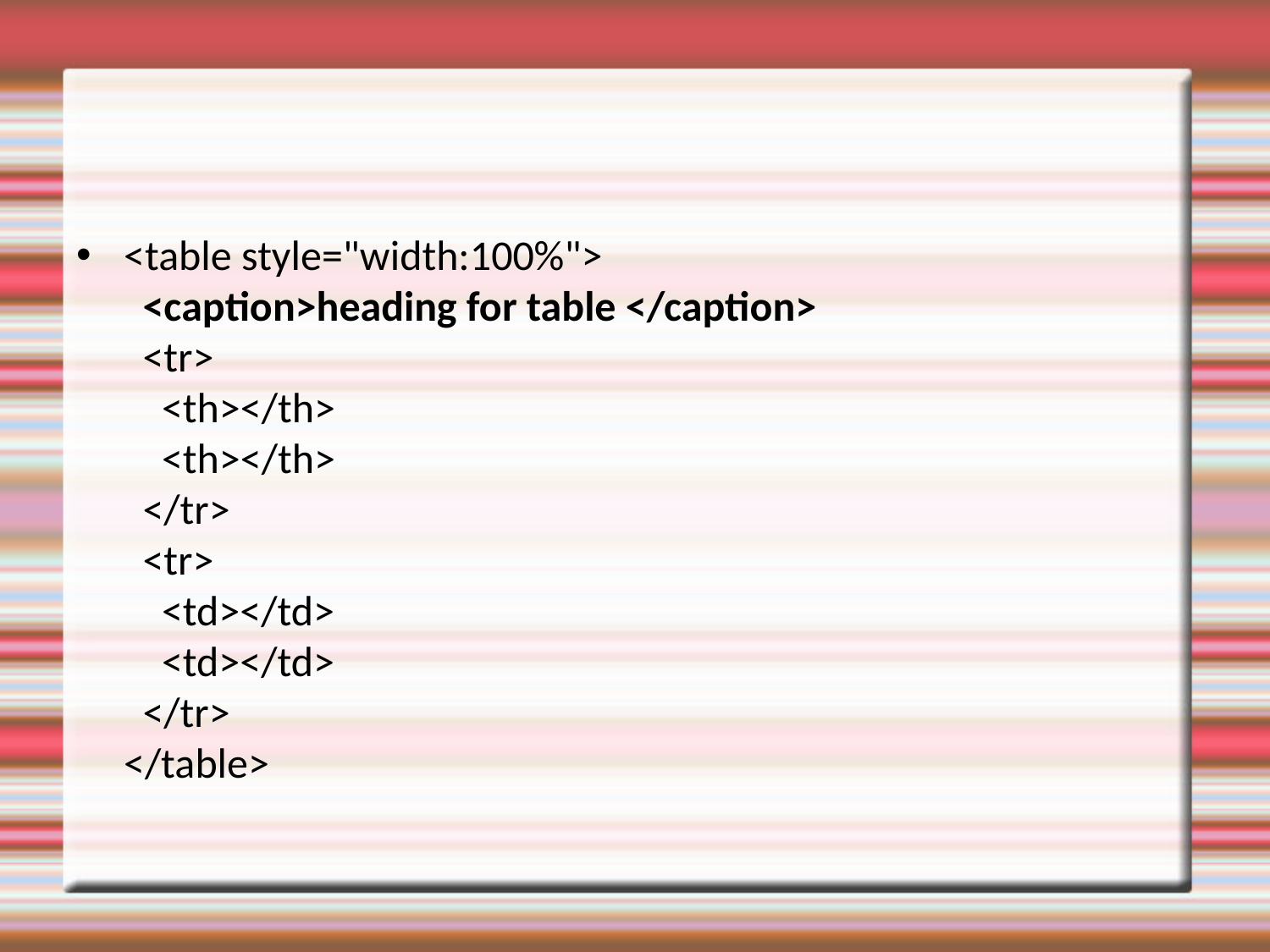

#
<table style="width:100%">
  <caption>heading for table </caption>
  <tr>
    <th></th>
    <th></th>
  </tr>
  <tr>
    <td></td>
    <td></td>
  </tr>
</table>